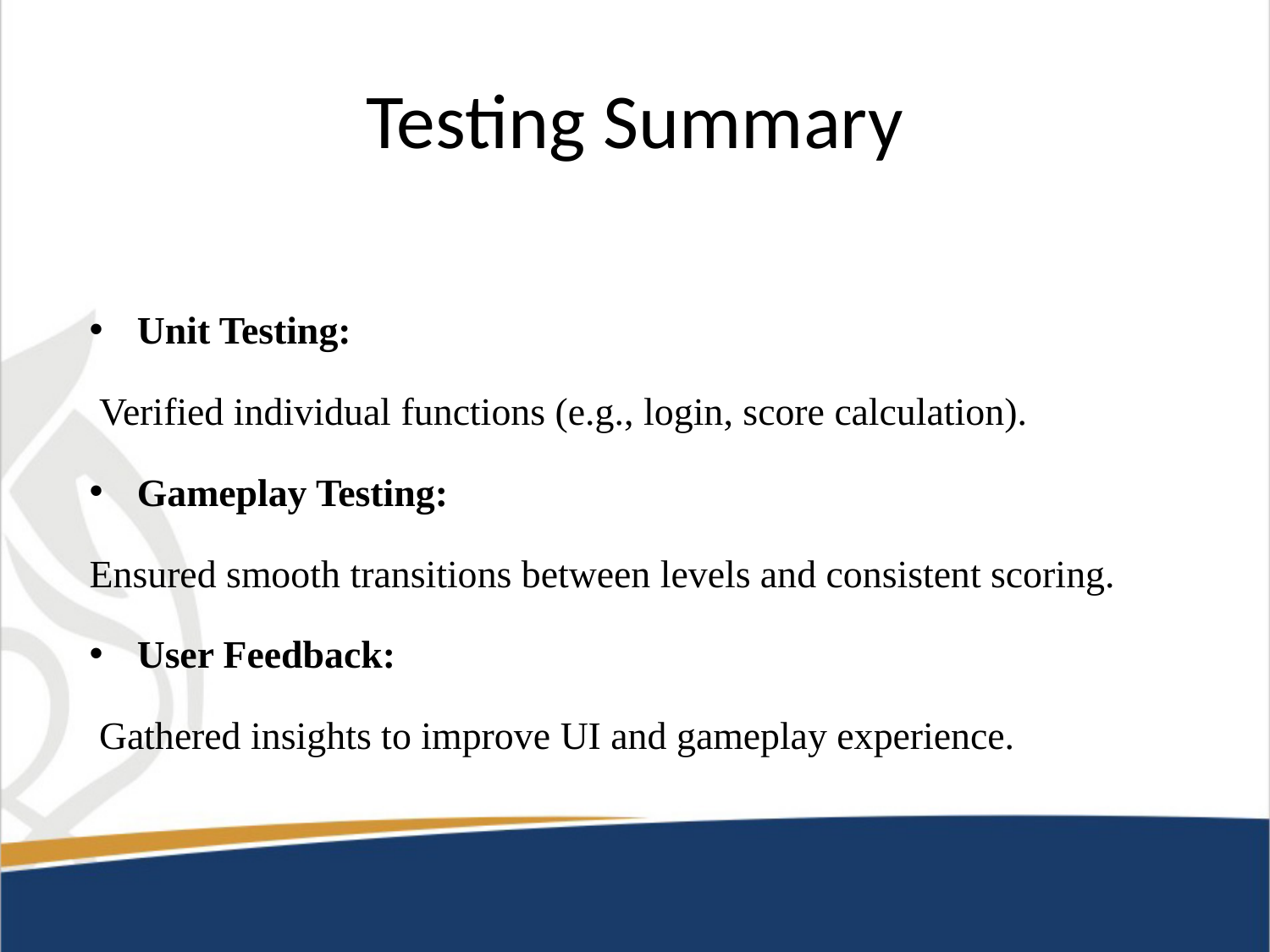

# Testing Summary

Unit Testing:
 Verified individual functions (e.g., login, score calculation).
Gameplay Testing:
Ensured smooth transitions between levels and consistent scoring.
User Feedback:
 Gathered insights to improve UI and gameplay experience.